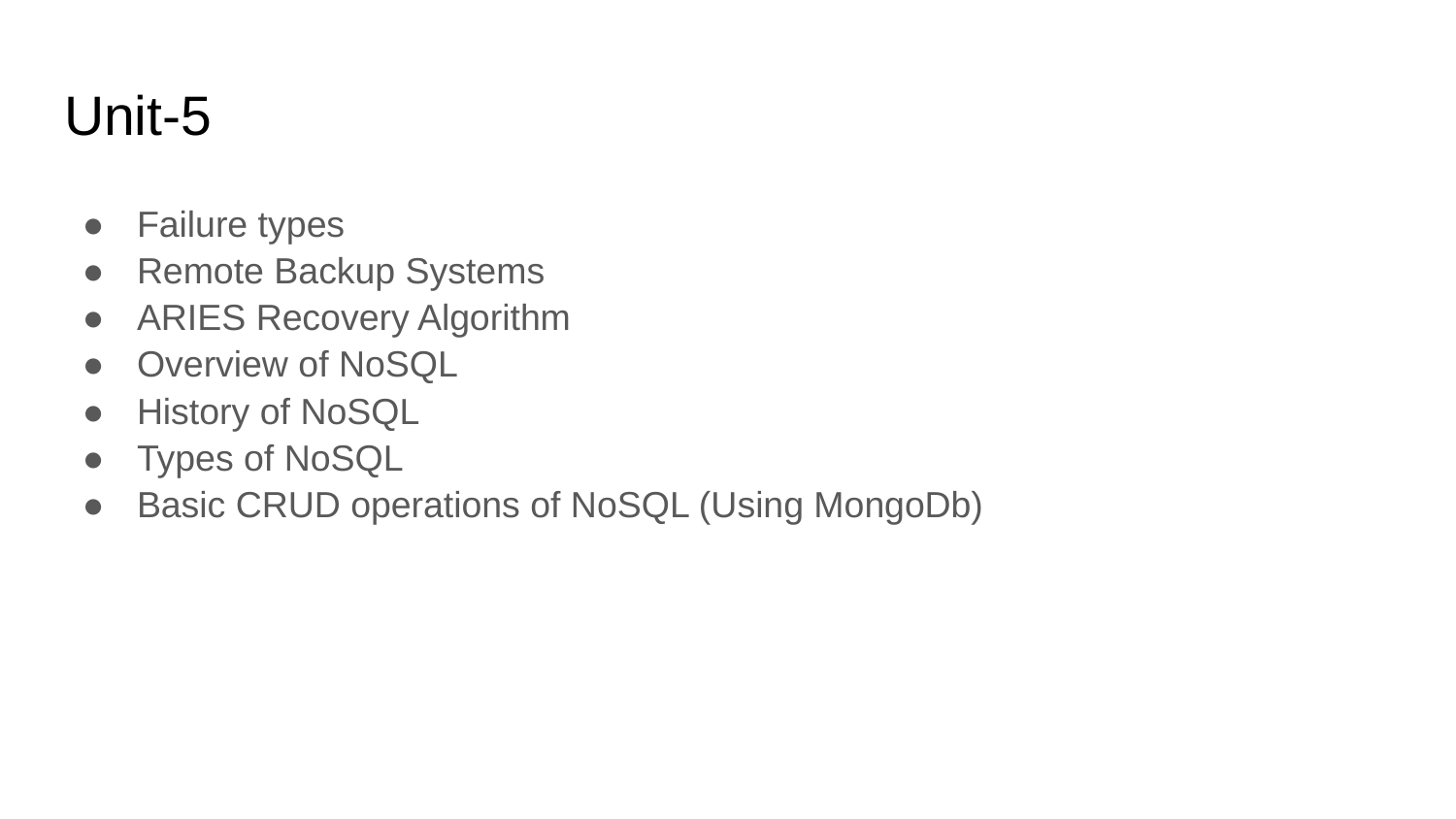

# Unit-5
Failure types
Remote Backup Systems
ARIES Recovery Algorithm
Overview of NoSQL
History of NoSQL
Types of NoSQL
Basic CRUD operations of NoSQL (Using MongoDb)